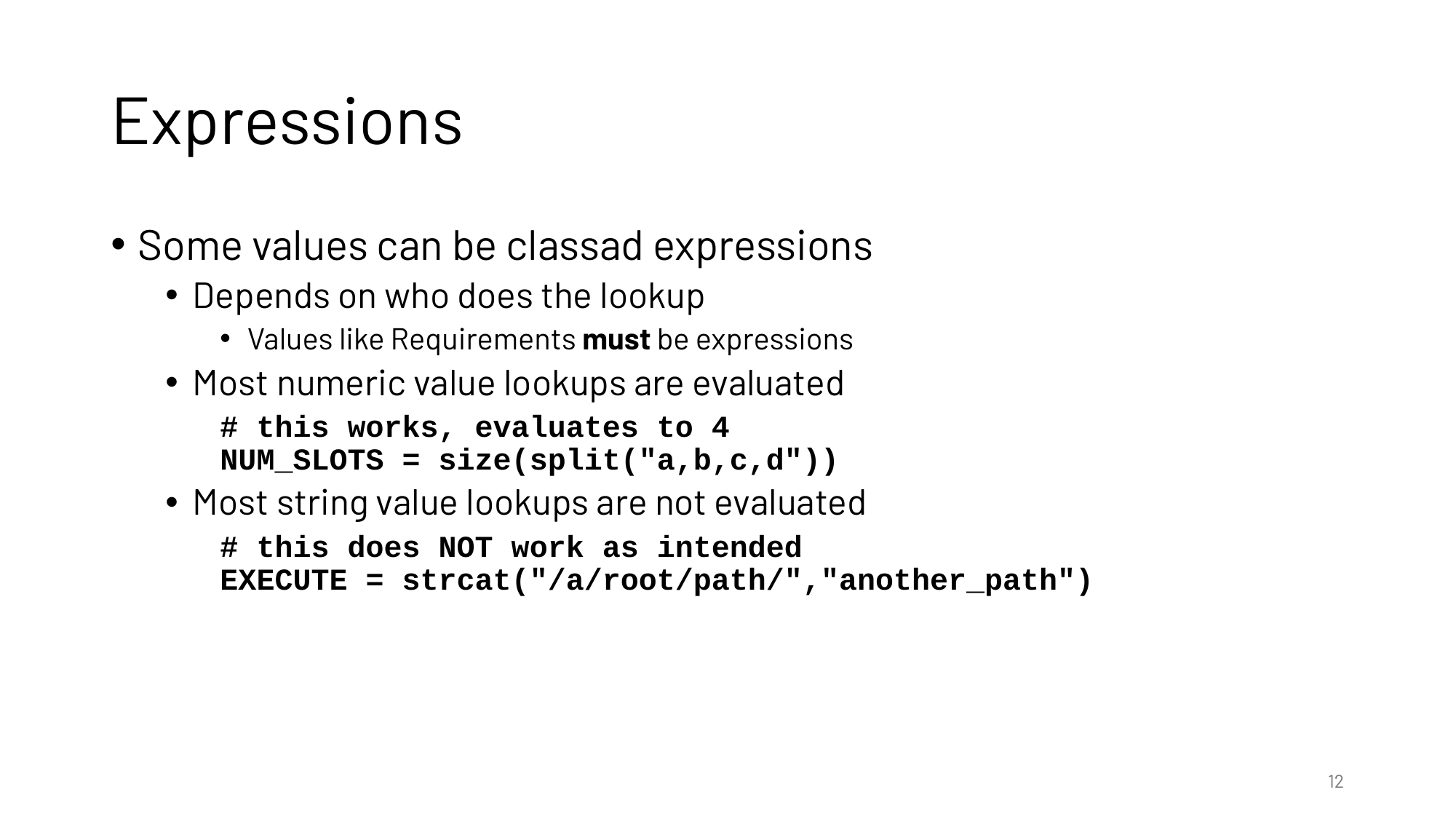

# Expressions
Some values can be classad expressions
Depends on who does the lookup
Values like Requirements must be expressions
Most numeric value lookups are evaluated
# this works, evaluates to 4 NUM_SLOTS = size(split("a,b,c,d"))
Most string value lookups are not evaluated
# this does NOT work as intended EXECUTE = strcat("/a/root/path/","another_path")

12